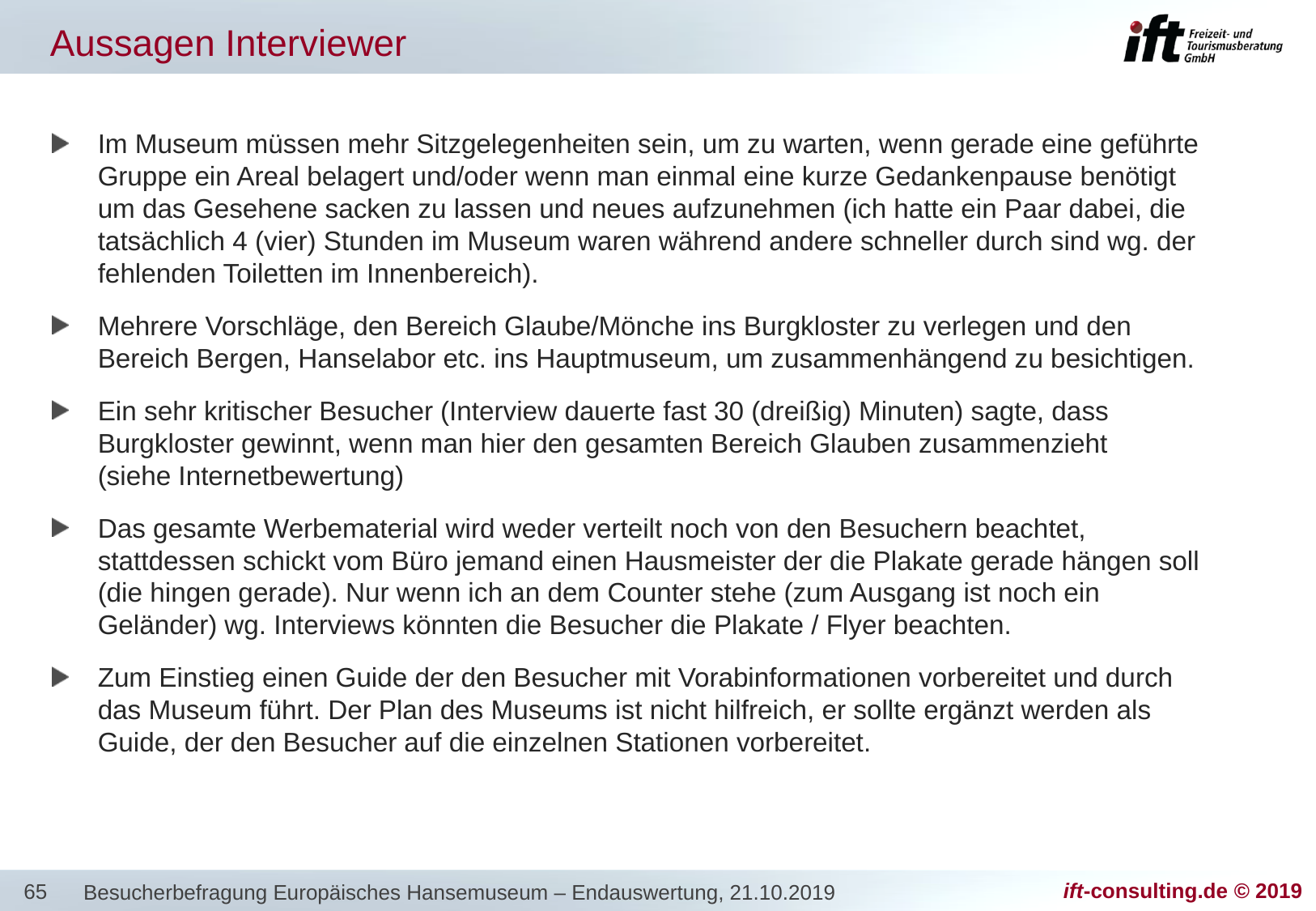

# Aussagen Interviewer
Im Museum müssen mehr Sitzgelegenheiten sein, um zu warten, wenn gerade eine geführte Gruppe ein Areal belagert und/oder wenn man einmal eine kurze Gedankenpause benötigt um das Gesehene sacken zu lassen und neues aufzunehmen (ich hatte ein Paar dabei, die tatsächlich 4 (vier) Stunden im Museum waren während andere schneller durch sind wg. der fehlenden Toiletten im Innenbereich).
Mehrere Vorschläge, den Bereich Glaube/Mönche ins Burgkloster zu verlegen und den Bereich Bergen, Hanselabor etc. ins Hauptmuseum, um zusammenhängend zu besichtigen.
Ein sehr kritischer Besucher (Interview dauerte fast 30 (dreißig) Minuten) sagte, dass Burgkloster gewinnt, wenn man hier den gesamten Bereich Glauben zusammenzieht
(siehe Internetbewertung)
Das gesamte Werbematerial wird weder verteilt noch von den Besuchern beachtet, stattdessen schickt vom Büro jemand einen Hausmeister der die Plakate gerade hängen soll (die hingen gerade). Nur wenn ich an dem Counter stehe (zum Ausgang ist noch ein Geländer) wg. Interviews könnten die Besucher die Plakate / Flyer beachten.
Zum Einstieg einen Guide der den Besucher mit Vorabinformationen vorbereitet und durch das Museum führt. Der Plan des Museums ist nicht hilfreich, er sollte ergänzt werden als Guide, der den Besucher auf die einzelnen Stationen vorbereitet.